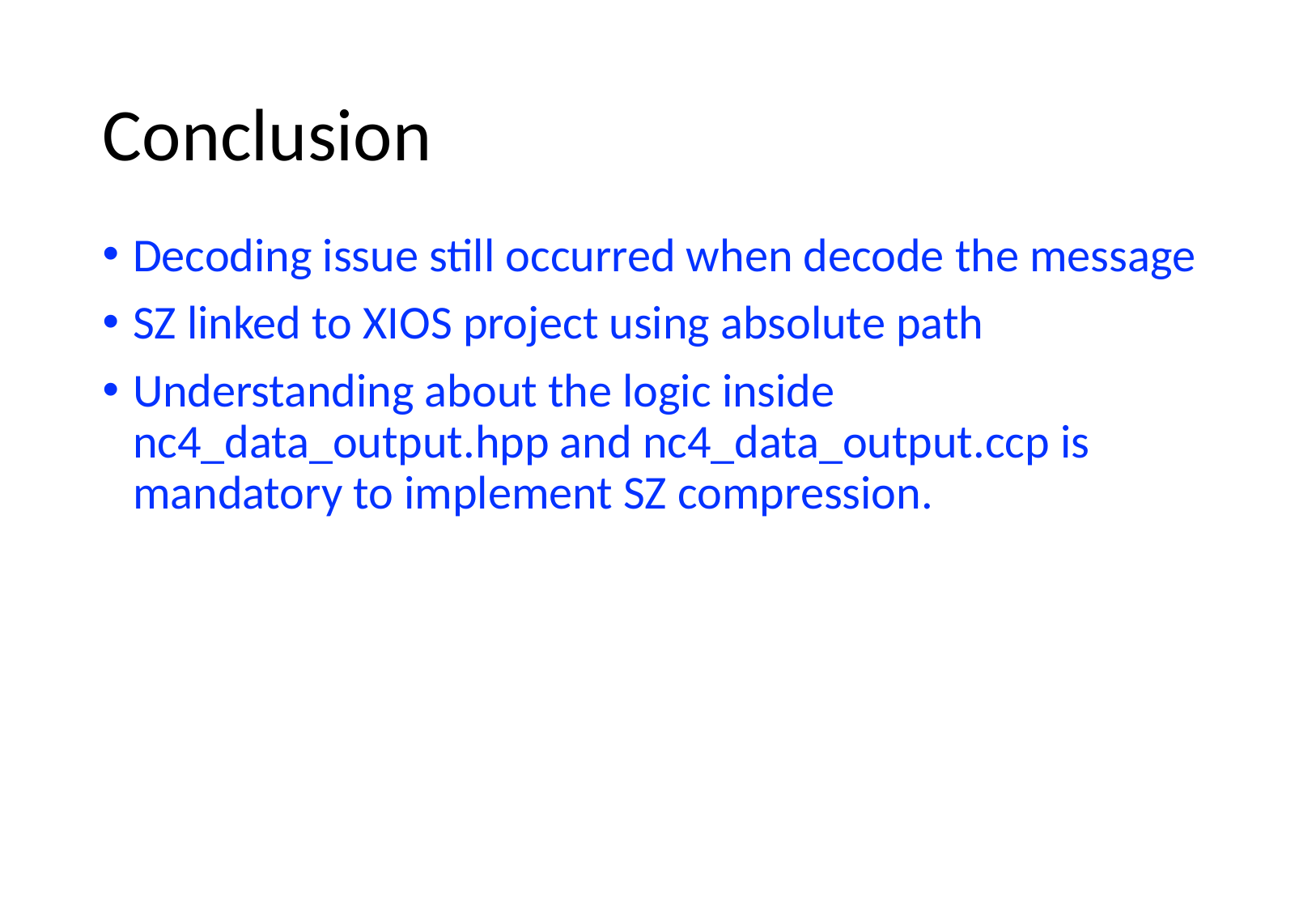

# Conclusion
Decoding issue still occurred when decode the message
SZ linked to XIOS project using absolute path
Understanding about the logic inside nc4_data_output.hpp and nc4_data_output.ccp is mandatory to implement SZ compression.